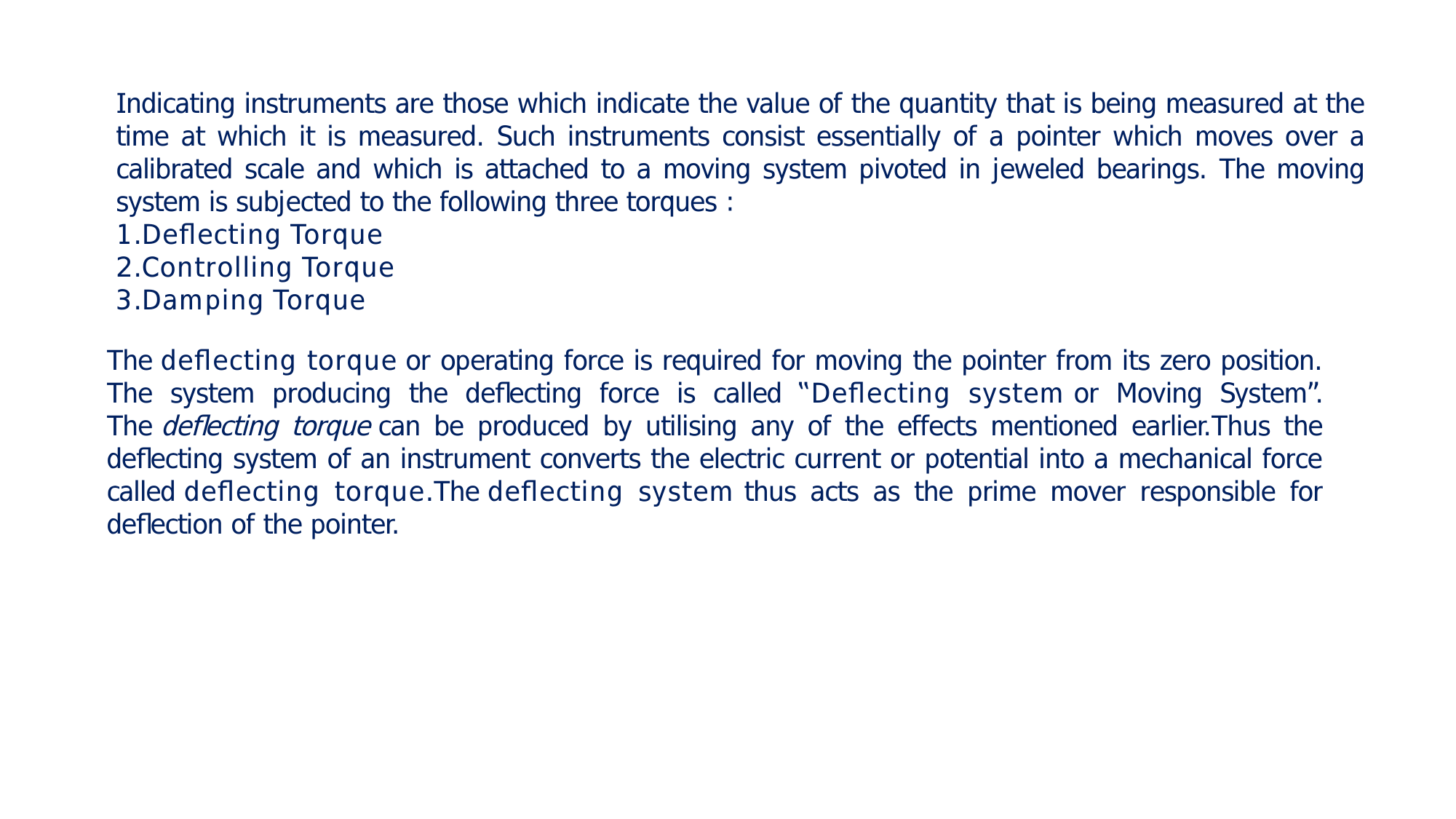

Indicating instruments are those which indicate the value of the quantity that is being measured at the time at which it is measured. Such instruments consist essentially of a pointer which moves over a calibrated scale and which is attached to a moving system pivoted in jeweled bearings. The moving system is subjected to the following three torques :
1.Deflecting Torque
2.Controlling Torque
3.Damping Torque
The deflecting torque or operating force is required for moving the pointer from its zero position. The system producing the deflecting force is called “Deflecting system or Moving System”. The deflecting torque can be produced by utilising any of the effects mentioned earlier.Thus the deflecting system of an instrument converts the electric current or potential into a mechanical force called deflecting torque.The deflecting system thus acts as the prime mover responsible for deflection of the pointer.